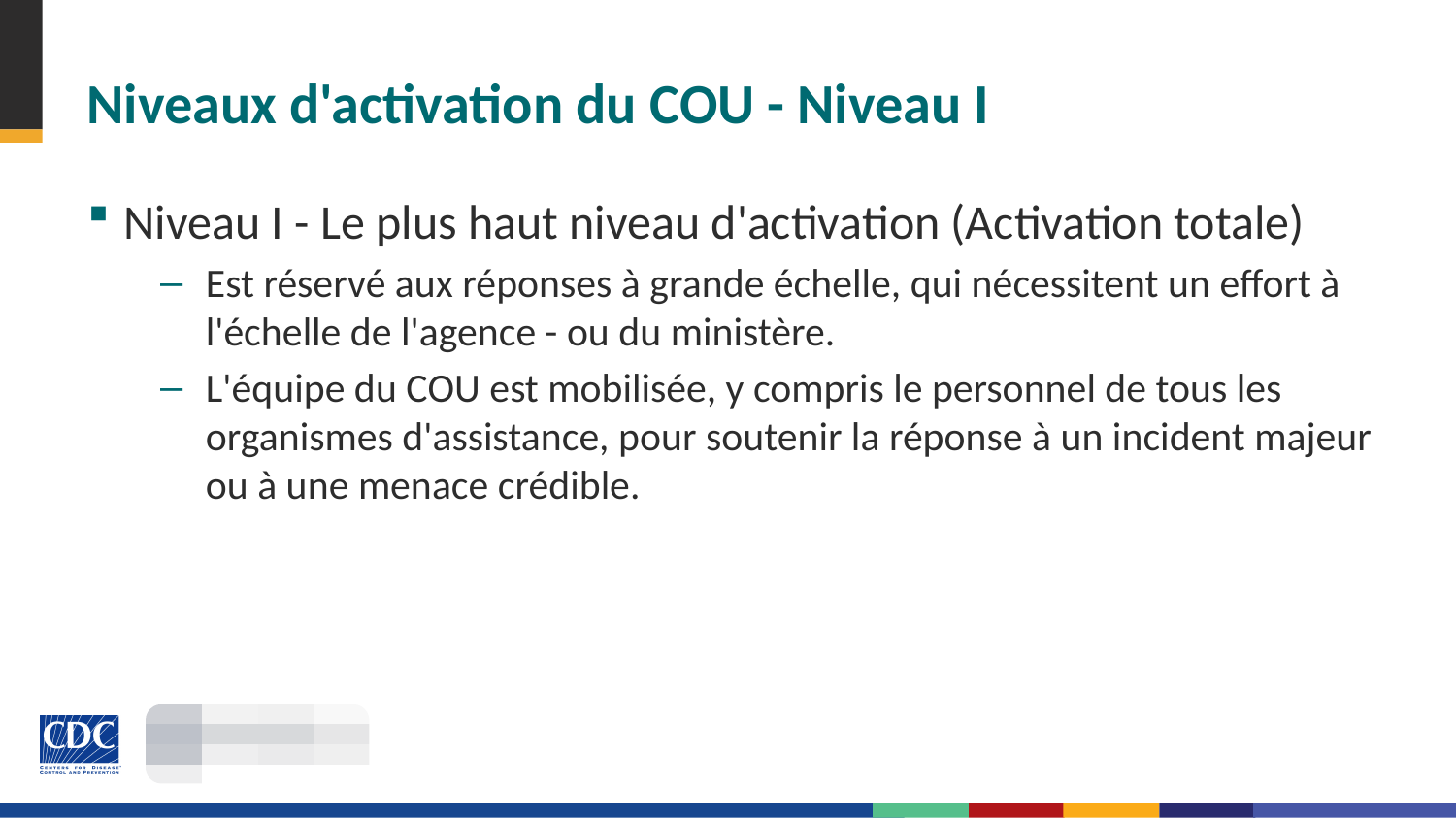

# Niveaux d'activation du COU - Niveau I
Niveau I - Le plus haut niveau d'activation (Activation totale)
Est réservé aux réponses à grande échelle, qui nécessitent un effort à l'échelle de l'agence - ou du ministère.
L'équipe du COU est mobilisée, y compris le personnel de tous les organismes d'assistance, pour soutenir la réponse à un incident majeur ou à une menace crédible.